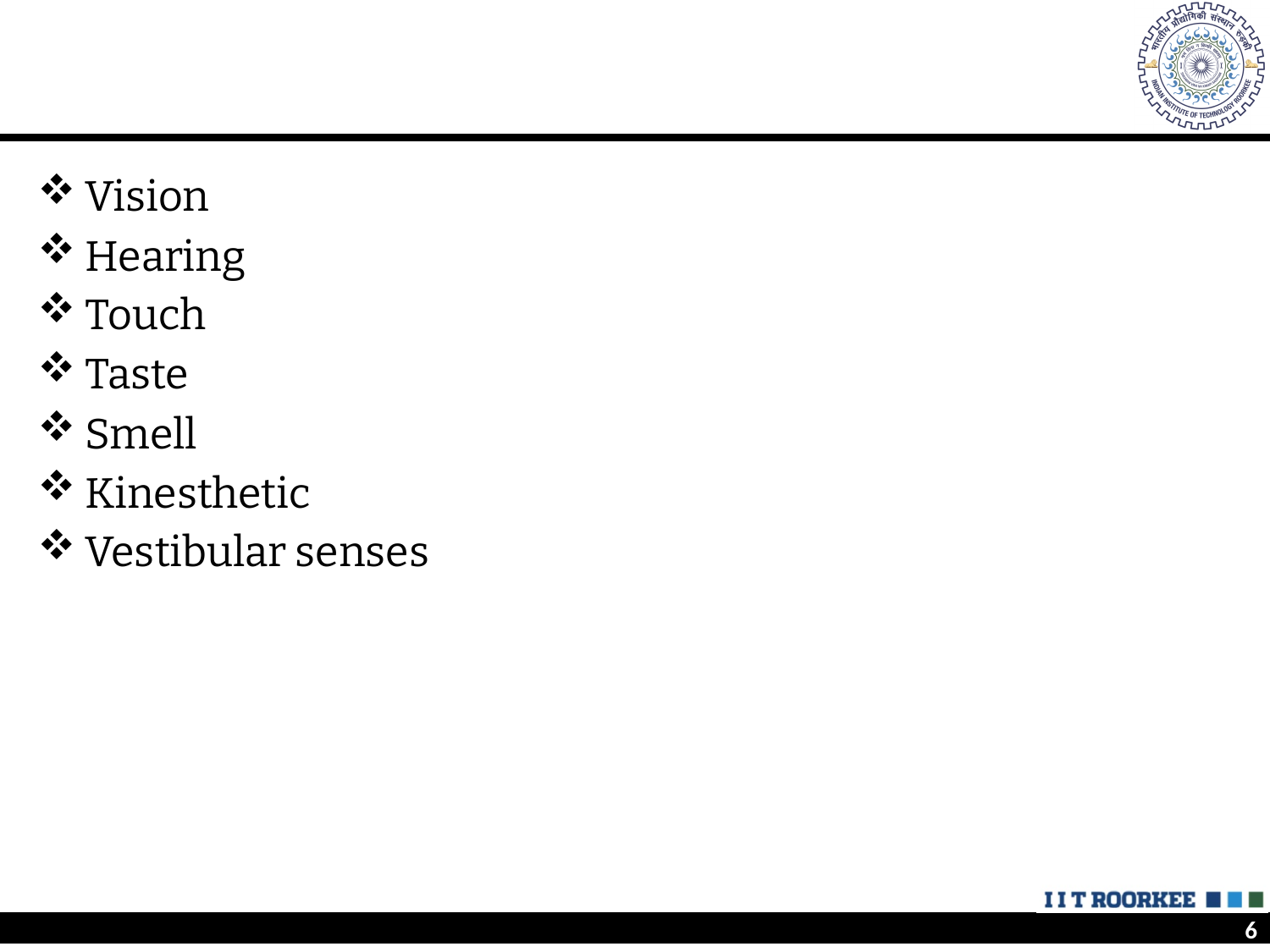

#
Vision
Hearing
Touch
Taste
Smell
Kinesthetic
Vestibular senses